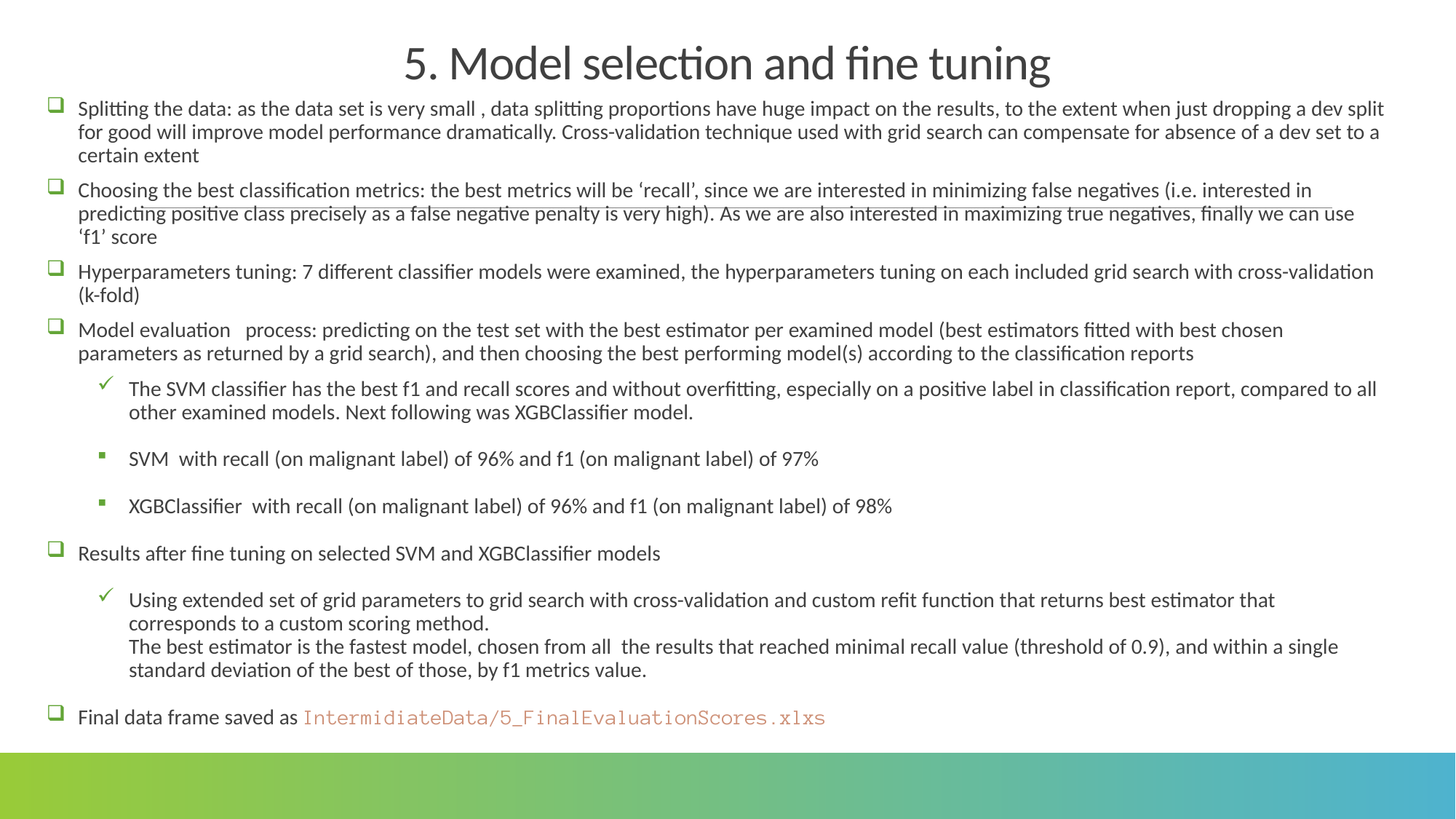

# 5. Model selection and fine tuning
Splitting the data: as the data set is very small , data splitting proportions have huge impact on the results, to the extent when just dropping a dev split for good will improve model performance dramatically. Cross-validation technique used with grid search can compensate for absence of a dev set to a certain extent
Choosing the best classification metrics: the best metrics will be ‘recall’, since we are interested in minimizing false negatives (i.e. interested in predicting positive class precisely as a false negative penalty is very high). As we are also interested in maximizing true negatives, finally we can use ‘f1’ score
Hyperparameters tuning: 7 different classifier models were examined, the hyperparameters tuning on each included grid search with cross-validation  (k-fold)
Model evaluation   process: predicting on the test set with the best estimator per examined model (best estimators fitted with best chosen parameters as returned by a grid search), and then choosing the best performing model(s) according to the classification reports
The SVM classifier has the best f1 and recall scores and without overfitting, especially on a positive label in classification report, compared to all other examined models. Next following was XGBClassifier model.
SVM  with recall (on malignant label) of 96% and f1 (on malignant label) of 97%
XGBClassifier  with recall (on malignant label) of 96% and f1 (on malignant label) of 98%
Results after fine tuning on selected SVM and XGBClassifier models
Using extended set of grid parameters to grid search with cross-validation and custom refit function that returns best estimator that corresponds to a custom scoring method.
The best estimator is the fastest model, chosen from all  the results that reached minimal recall value (threshold of 0.9), and within a single standard deviation of the best of those, by f1 metrics value.
Final data frame saved as IntermidiateData/5_FinalEvaluationScores.xlxs